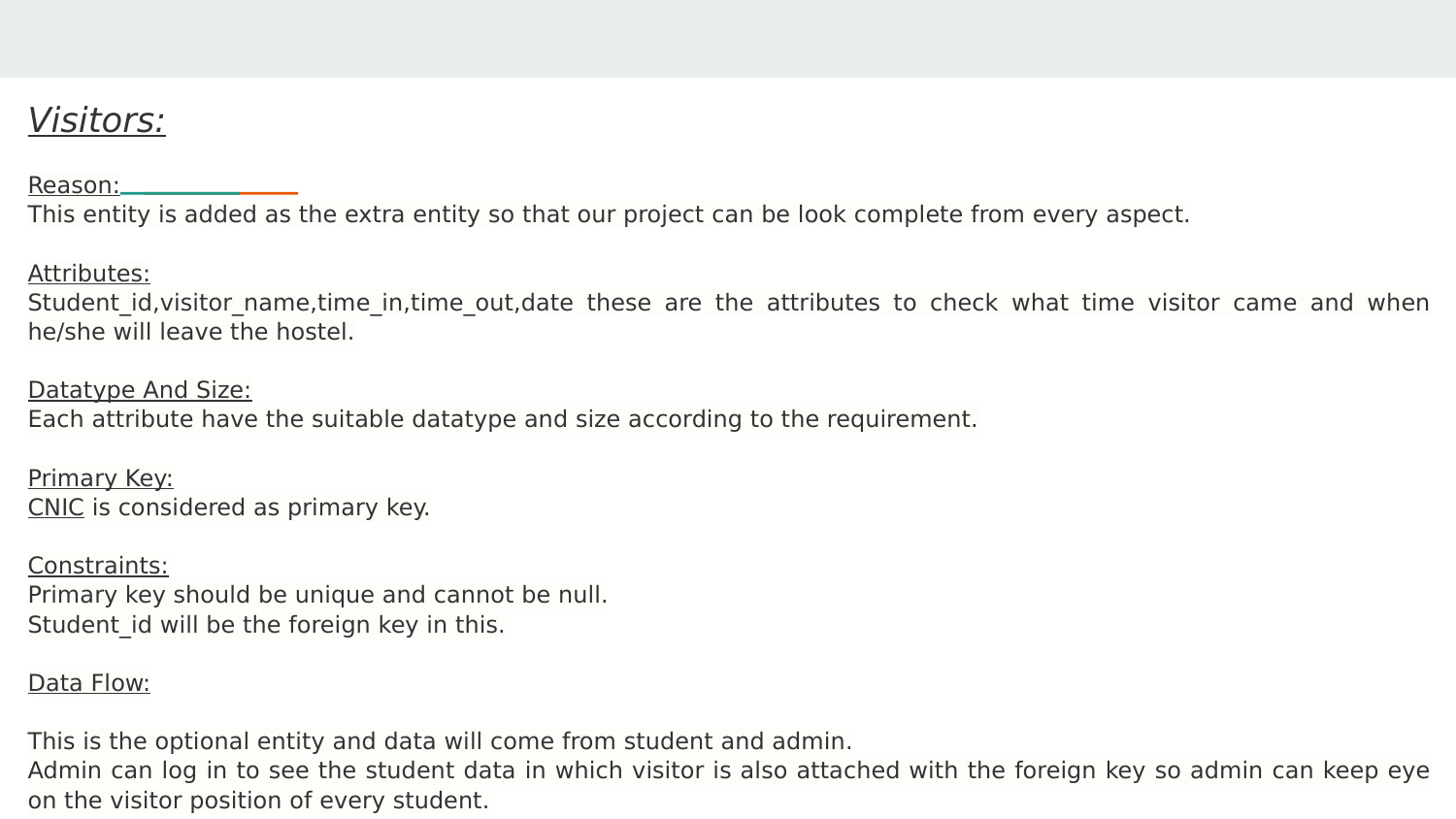

Visitors:

Reason:
This entity is added as the extra entity so that our project can be look complete from every aspect.

Attributes:
Student_id,visitor_name,time_in,time_out,date these are the attributes to check what time visitor came and when he/she will leave the hostel.

Datatype And Size:
Each attribute have the suitable datatype and size according to the requirement.

Primary Key:
CNIC is considered as primary key.

Constraints:
Primary key should be unique and cannot be null.
Student_id will be the foreign key in this.

Data Flow:

This is the optional entity and data will come from student and admin.
Admin can log in to see the student data in which visitor is also attached with the foreign key so admin can keep eye on the visitor position of every student.